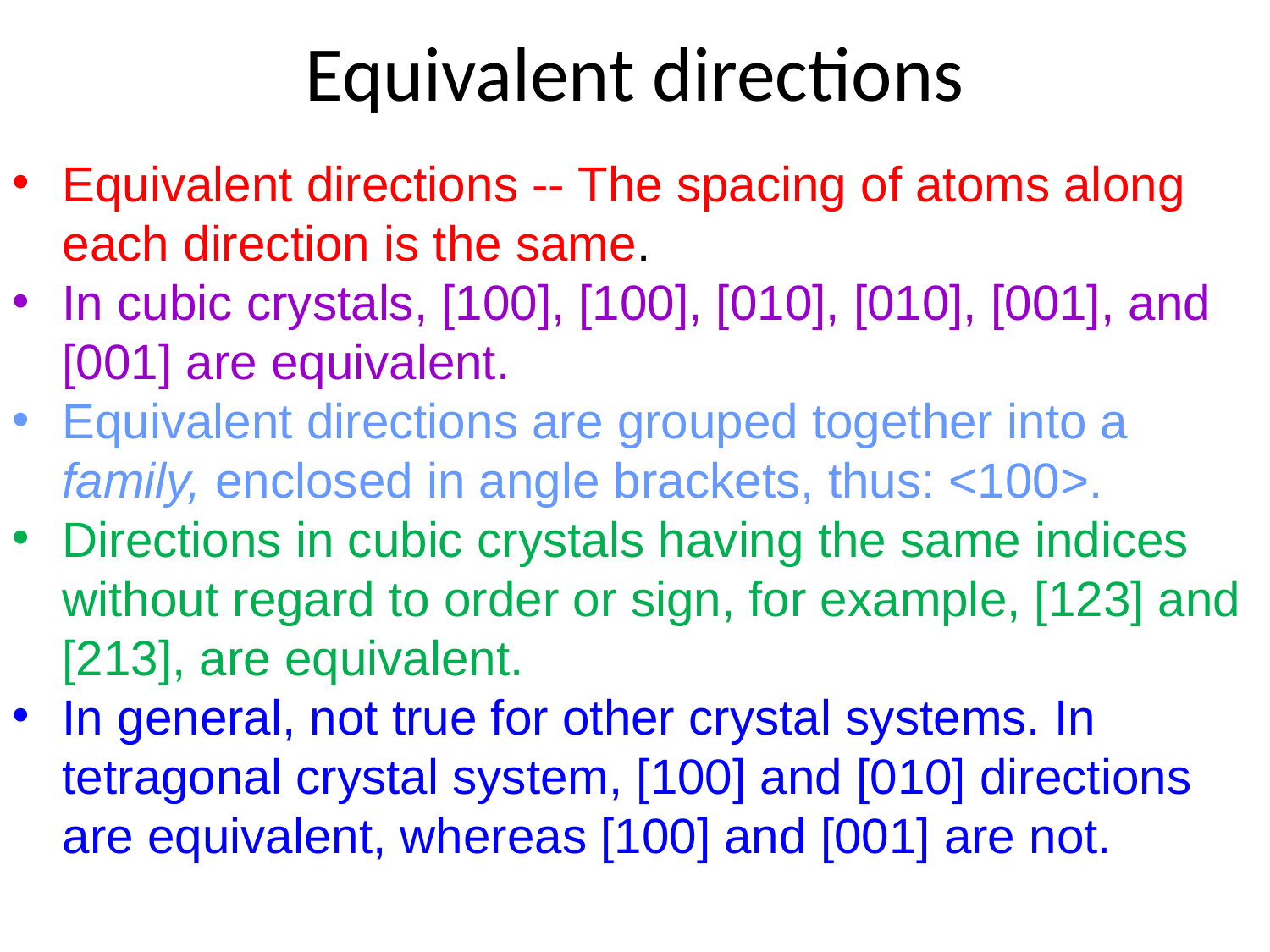

# Equivalent directions
Equivalent directions -- The spacing of atoms along each direction is the same.
In cubic crystals, [100], [100], [010], [010], [001], and [001] are equivalent.
Equivalent directions are grouped together into a family, enclosed in angle brackets, thus: <100>.
Directions in cubic crystals having the same indices without regard to order or sign, for example, [123] and [213], are equivalent.
In general, not true for other crystal systems. In tetragonal crystal system, [100] and [010] directions are equivalent, whereas [100] and [001] are not.